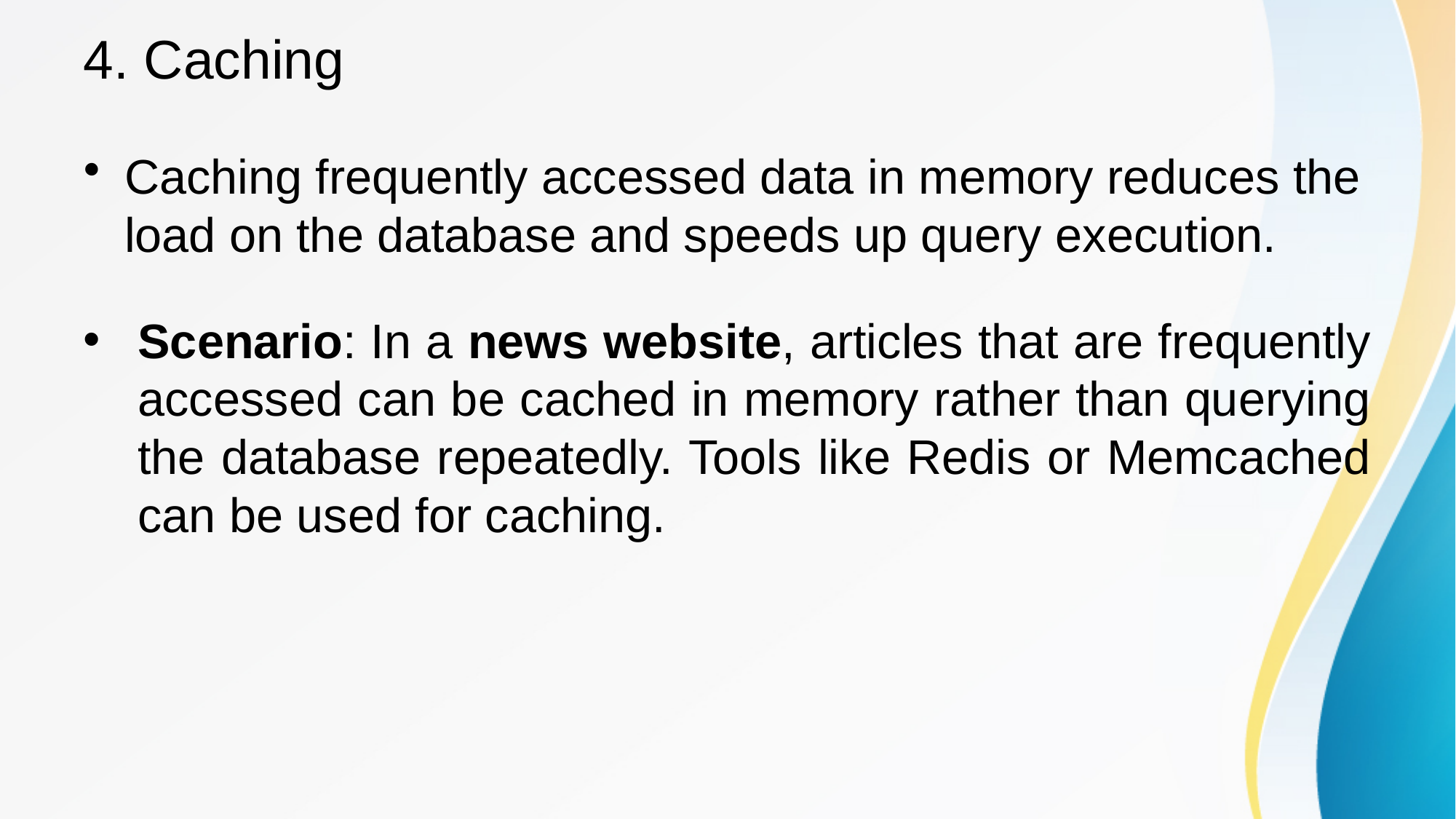

# 4. Caching
Caching frequently accessed data in memory reduces the load on the database and speeds up query execution.
Scenario: In a news website, articles that are frequently accessed can be cached in memory rather than querying the database repeatedly. Tools like Redis or Memcached can be used for caching.